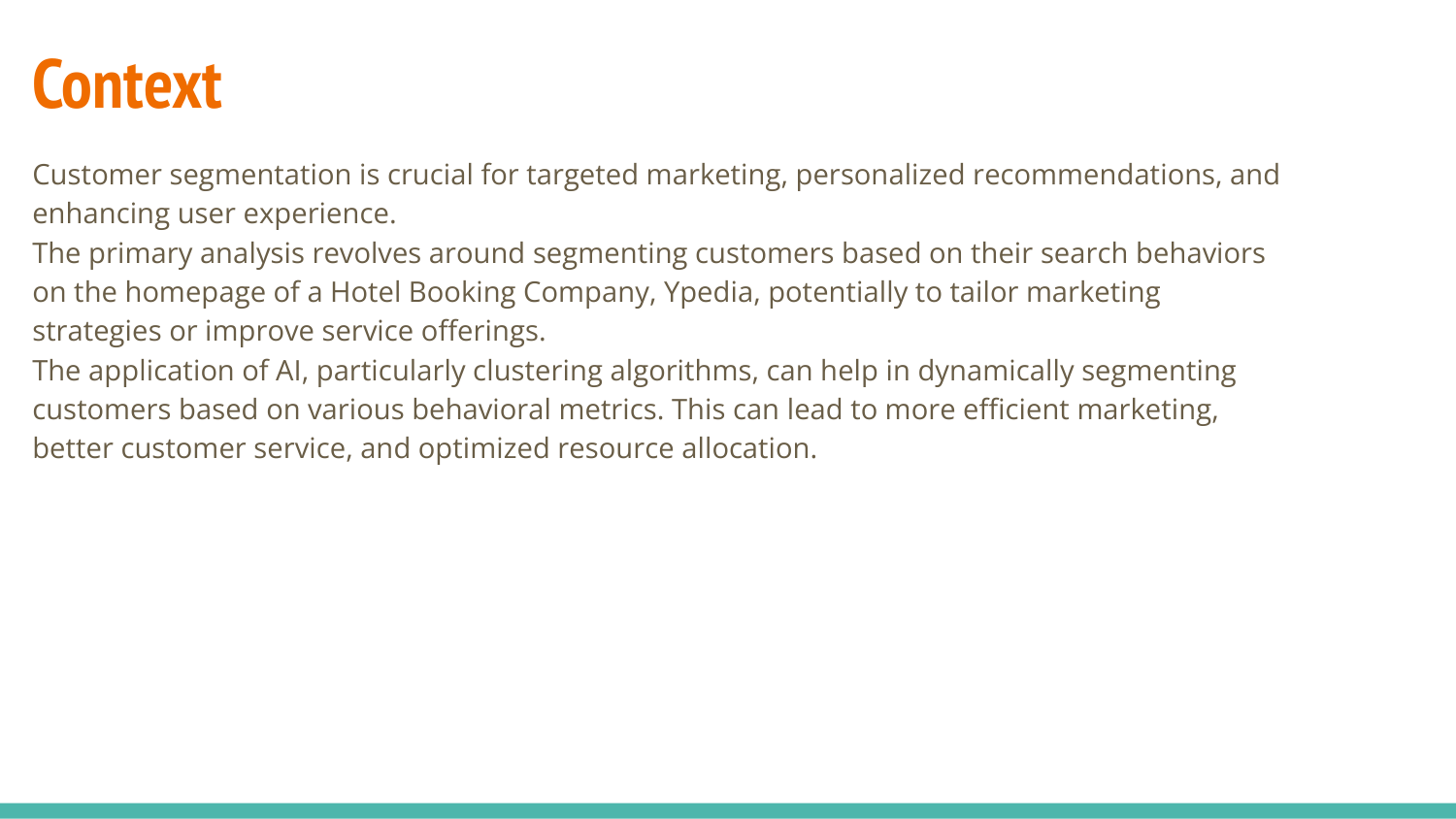

# Context
Customer segmentation is crucial for targeted marketing, personalized recommendations, and enhancing user experience.
The primary analysis revolves around segmenting customers based on their search behaviors on the homepage of a Hotel Booking Company, Ypedia, potentially to tailor marketing strategies or improve service offerings.
The application of AI, particularly clustering algorithms, can help in dynamically segmenting customers based on various behavioral metrics. This can lead to more efficient marketing, better customer service, and optimized resource allocation.